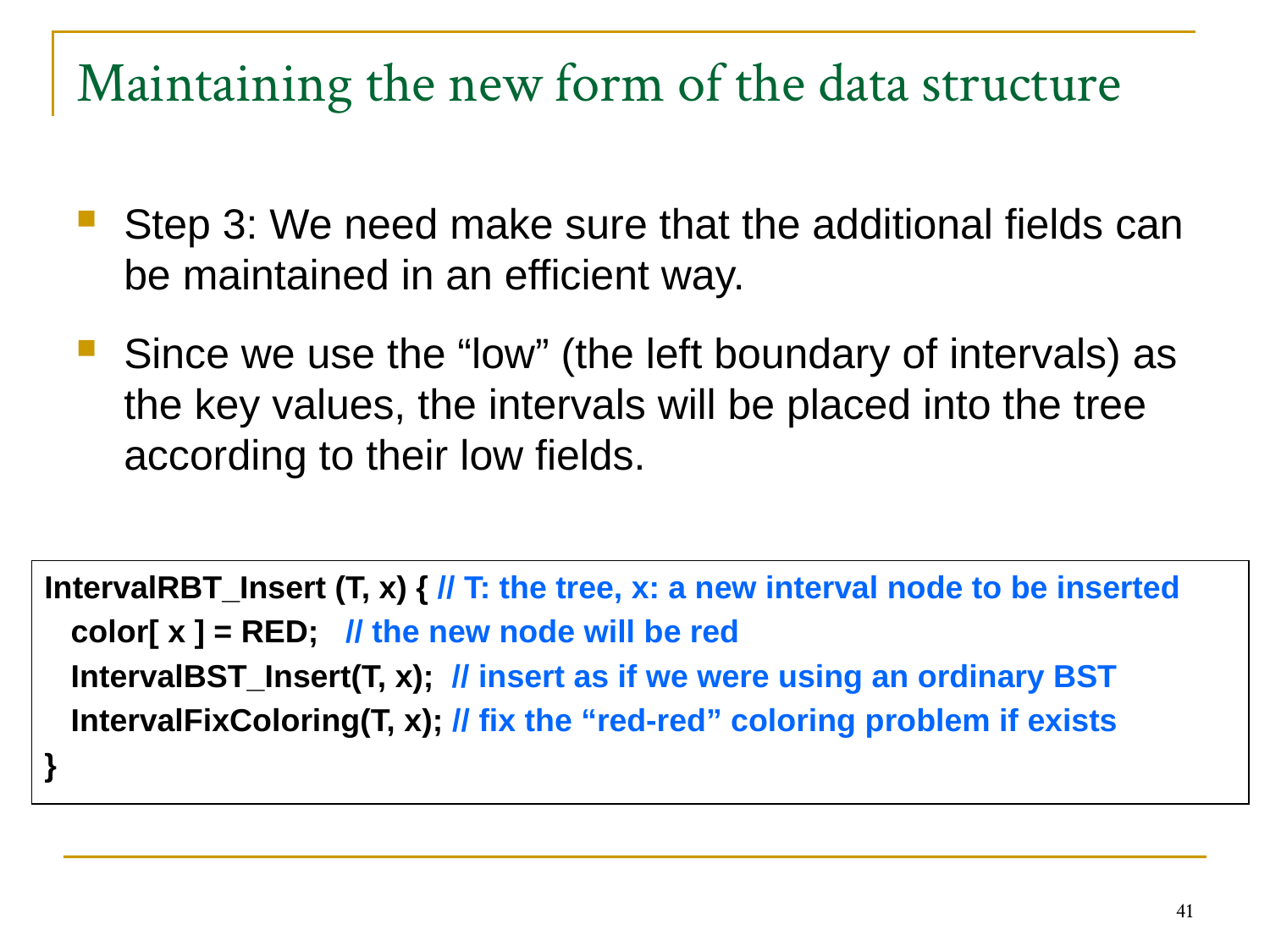

# Maintaining the new form of the data structure
Step 3: We need make sure that the additional fields can be maintained in an efficient way.

Since we use the “low” (the left boundary of intervals) as the key values, the intervals will be placed into the tree according to their low fields.
IntervalRBT_Insert (T, x) { // T: the tree, x: a new interval node to be inserted
   color[ x ] = RED;   // the new node will be red
   IntervalBST_Insert(T, x);  // insert as if we were using an ordinary BST
   IntervalFixColoring(T, x); // fix the “red-red” coloring problem if exists
}
41